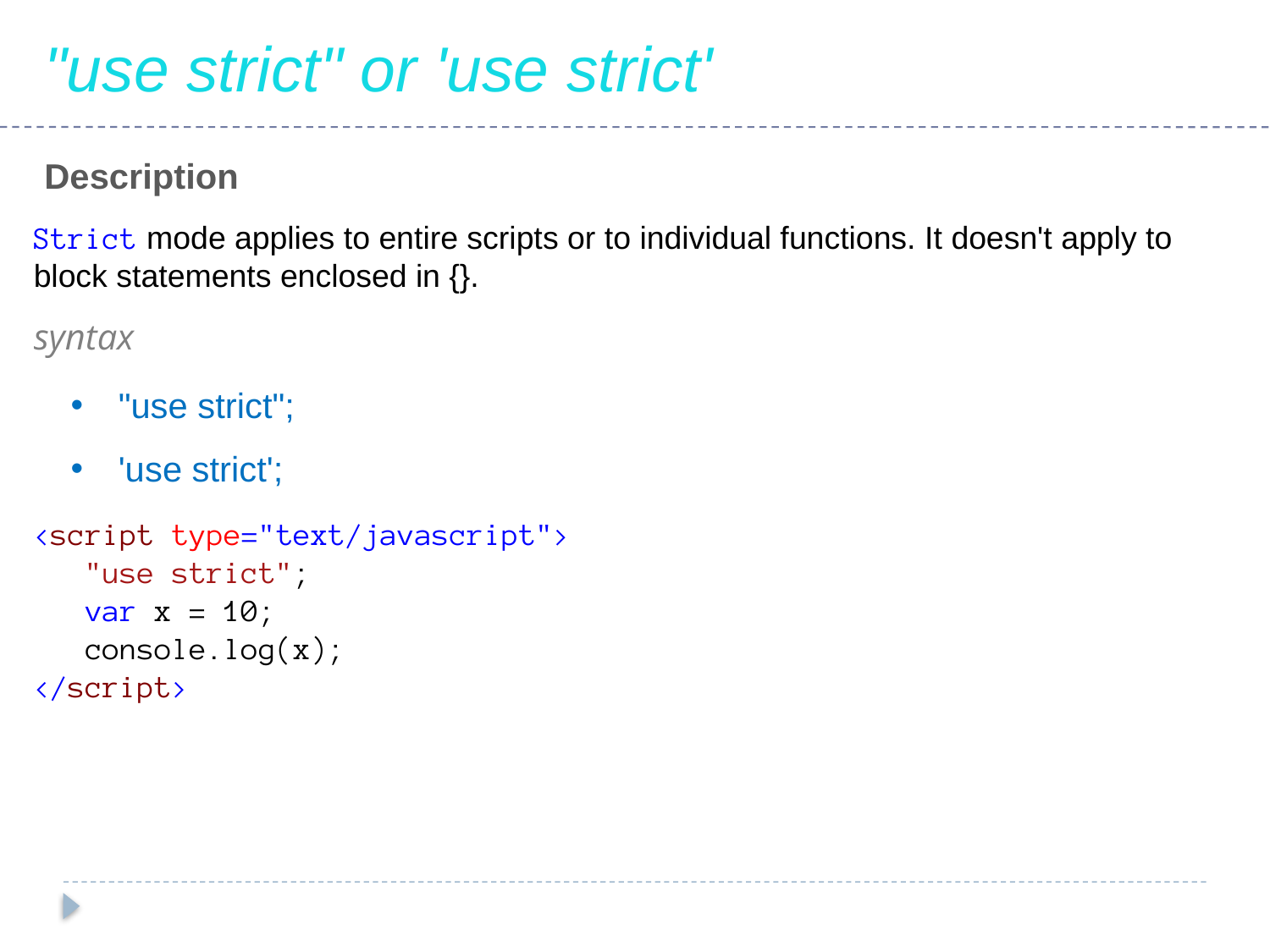

"use strict" or 'use strict'
Description
Strict mode applies to entire scripts or to individual functions. It doesn't apply to block statements enclosed in {}.
syntax
"use strict";
'use strict';
<script type="text/javascript">
   "use strict";
   var x = 10;
   console.log(x);
</script>